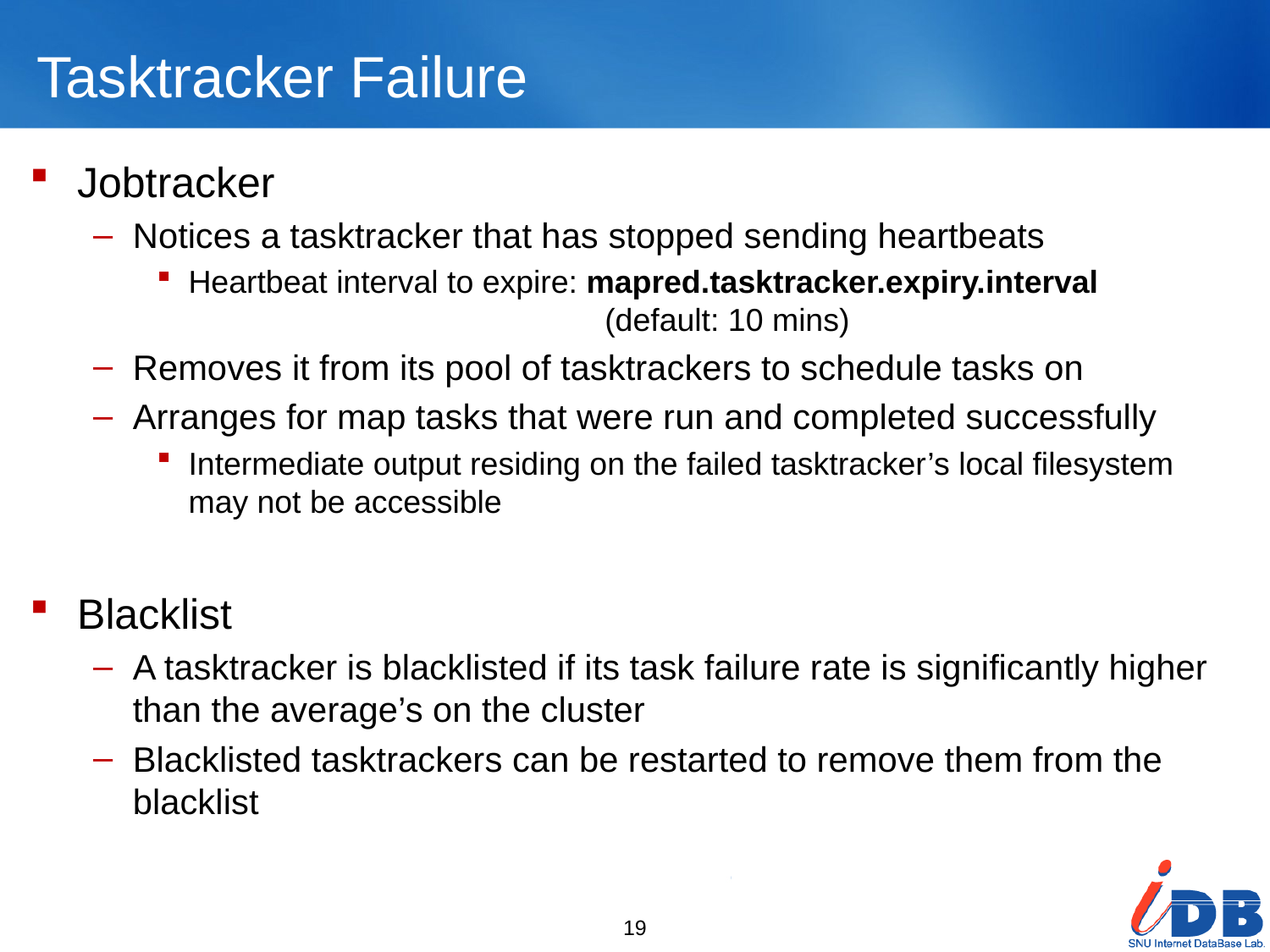

# Tasktracker Failure
Jobtracker
Notices a tasktracker that has stopped sending heartbeats
Heartbeat interval to expire: mapred.tasktracker.expiry.interval
			    (default: 10 mins)
Removes it from its pool of tasktrackers to schedule tasks on
Arranges for map tasks that were run and completed successfully
Intermediate output residing on the failed tasktracker’s local filesystem may not be accessible

Blacklist
A tasktracker is blacklisted if its task failure rate is significantly higher than the average’s on the cluster
Blacklisted tasktrackers can be restarted to remove them from the blacklist
19